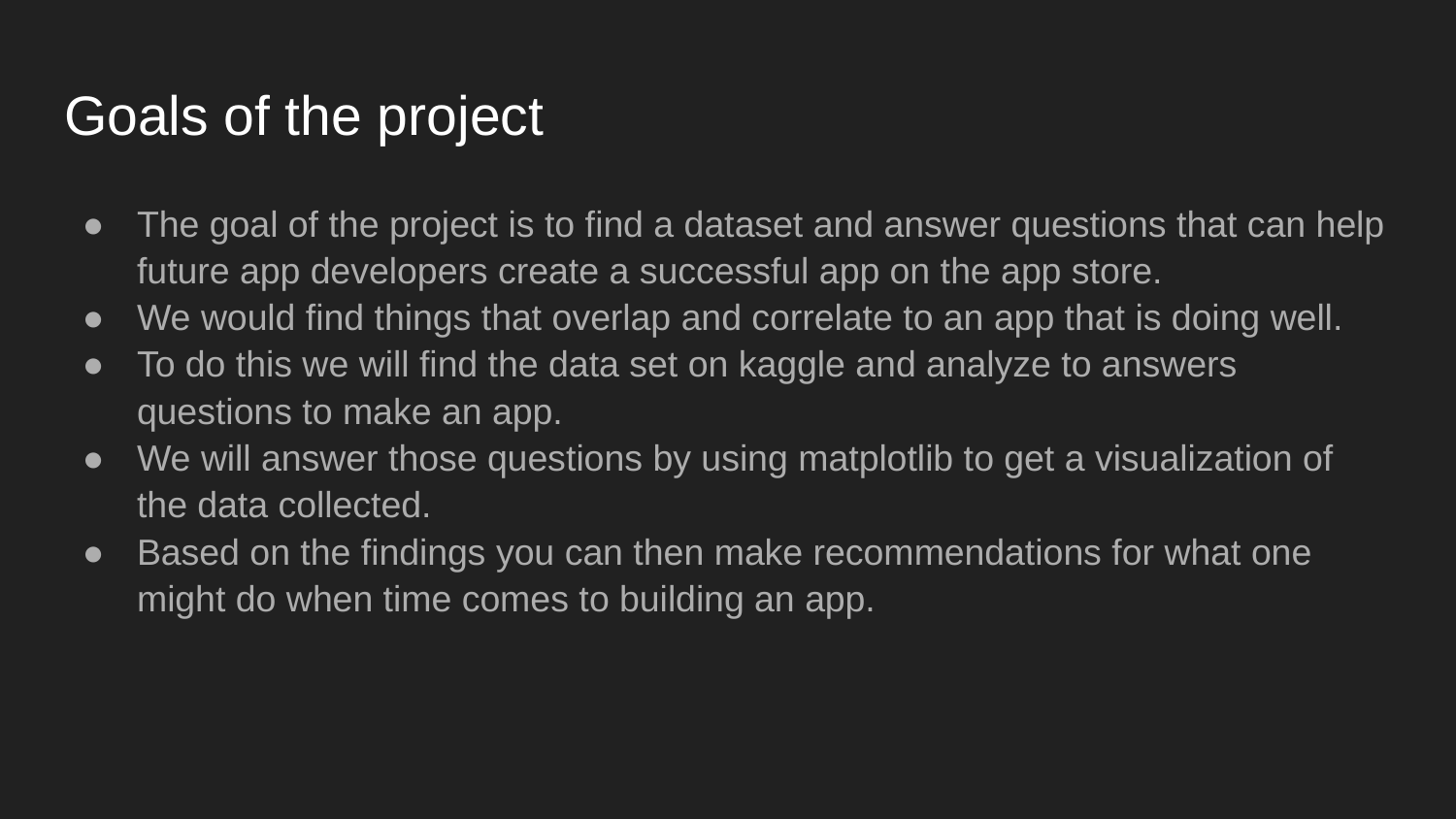

# Goals of the project
The goal of the project is to find a dataset and answer questions that can help future app developers create a successful app on the app store.
We would find things that overlap and correlate to an app that is doing well.
To do this we will find the data set on kaggle and analyze to answers questions to make an app.
We will answer those questions by using matplotlib to get a visualization of the data collected.
Based on the findings you can then make recommendations for what one might do when time comes to building an app.